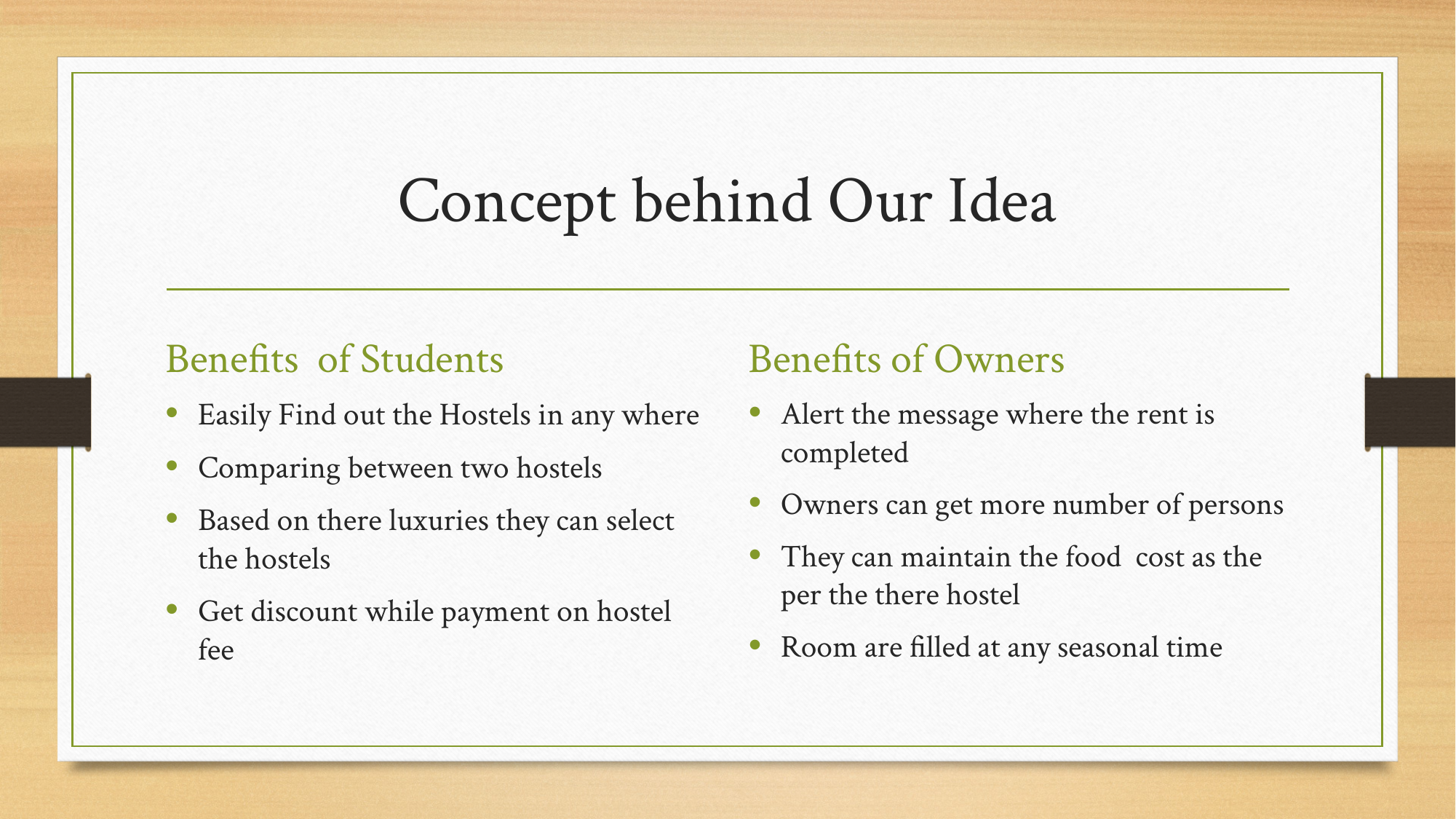

# Concept behind Our Idea
Benefits  of Students
Benefits of Owners
Easily Find out the Hostels in any where
Comparing between two hostels
Based on there luxuries they can select the hostels
Get discount while payment on hostel fee
Alert the message where the rent is completed
Owners can get more number of persons
They can maintain the food  cost as the per the there hostel
Room are filled at any seasonal time